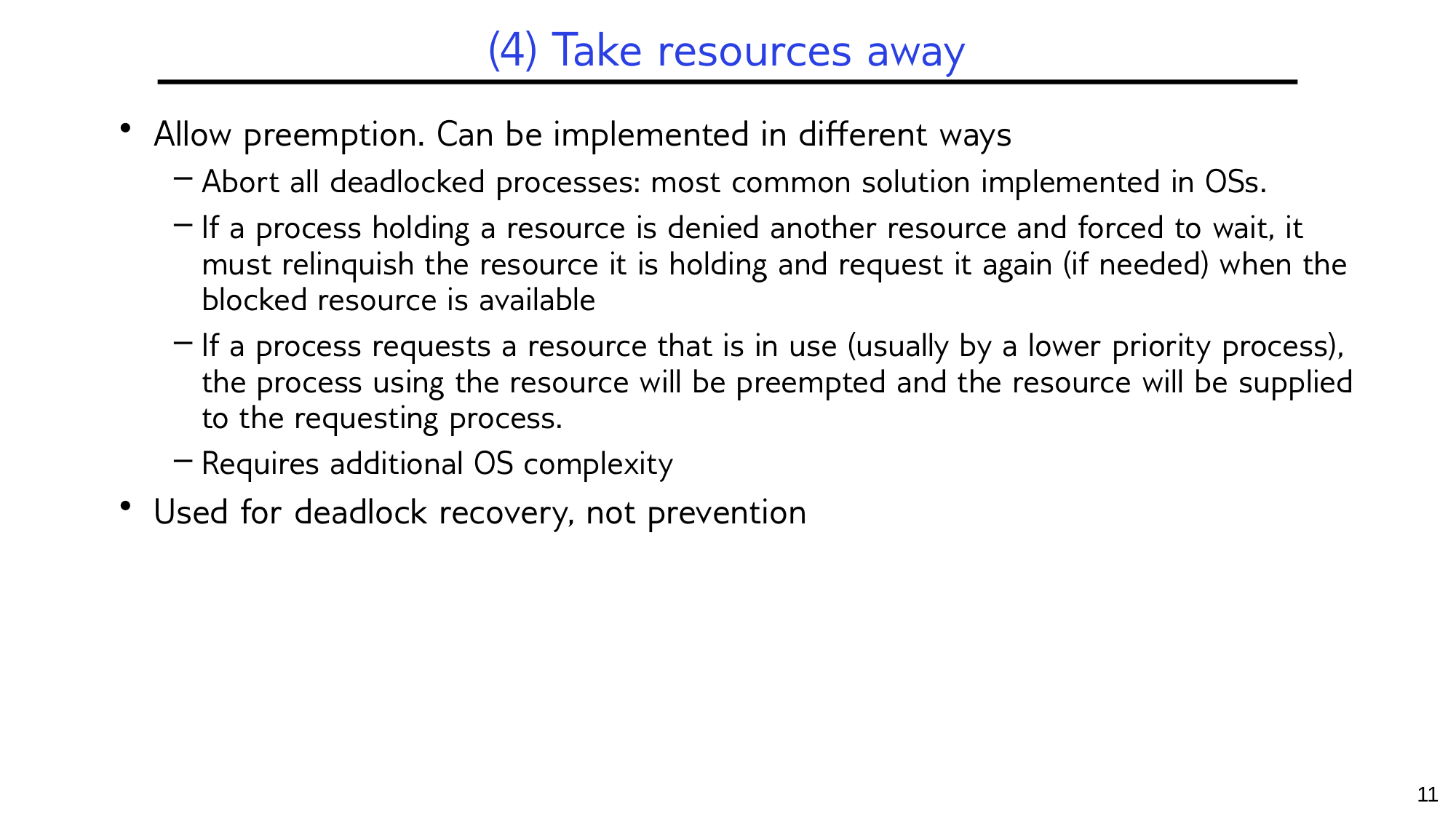

# (4) Take resources away
Allow preemption. Can be implemented in different ways
Abort all deadlocked processes: most common solution implemented in OSs.
If a process holding a resource is denied another resource and forced to wait, it must relinquish the resource it is holding and request it again (if needed) when the blocked resource is available
If a process requests a resource that is in use (usually by a lower priority process), the process using the resource will be preempted and the resource will be supplied to the requesting process.
Requires additional OS complexity
Used for deadlock recovery, not prevention